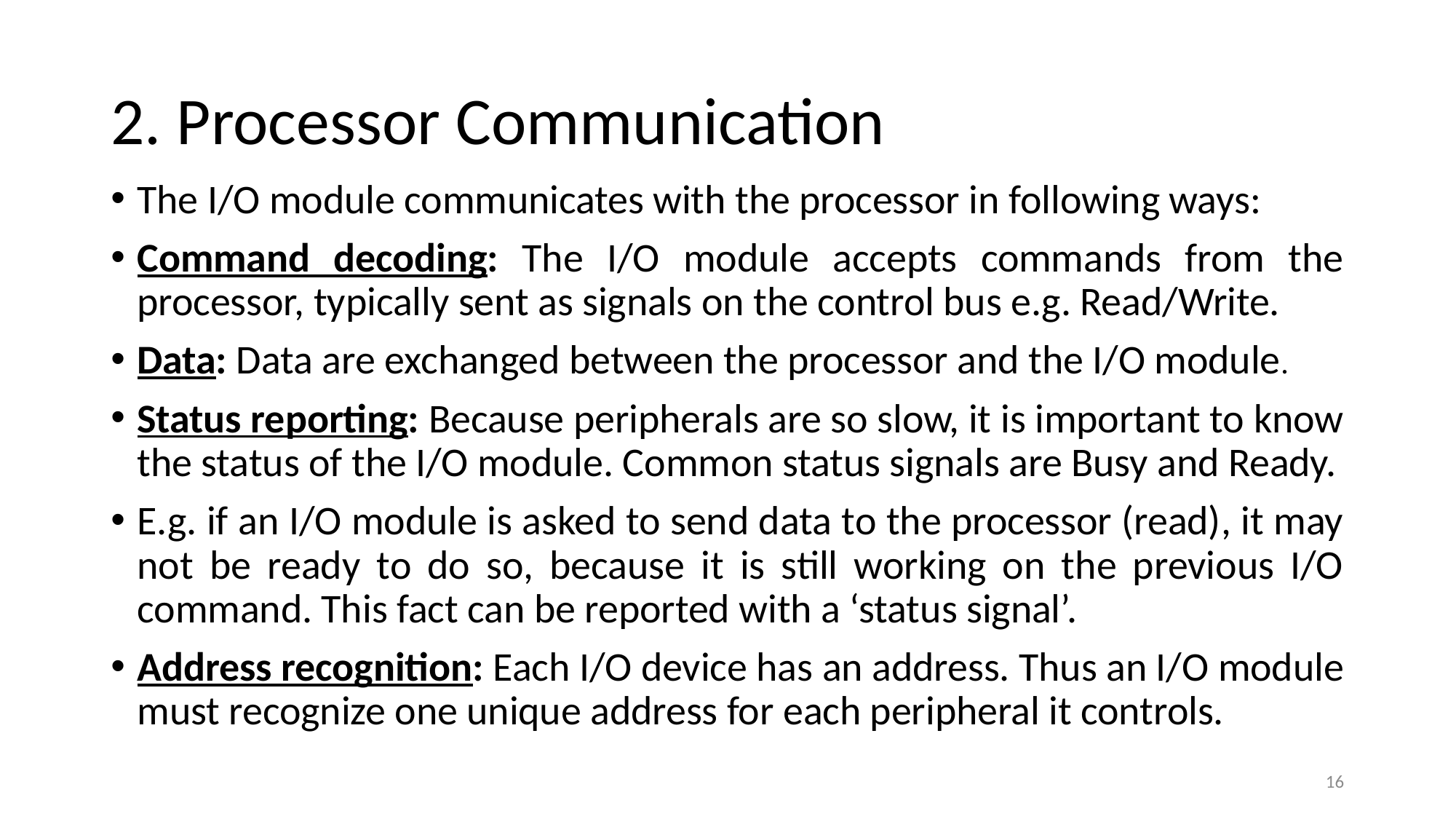

# 2. Processor Communication
The I/O module communicates with the processor in following ways:
Command decoding: The I/O module accepts commands from the processor, typically sent as signals on the control bus e.g. Read/Write.
Data: Data are exchanged between the processor and the I/O module.
Status reporting: Because peripherals are so slow, it is important to know the status of the I/O module. Common status signals are Busy and Ready.
E.g. if an I/O module is asked to send data to the processor (read), it may not be ready to do so, because it is still working on the previous I/O command. This fact can be reported with a ‘status signal’.
Address recognition: Each I/O device has an address. Thus an I/O module must recognize one unique address for each peripheral it controls.
16